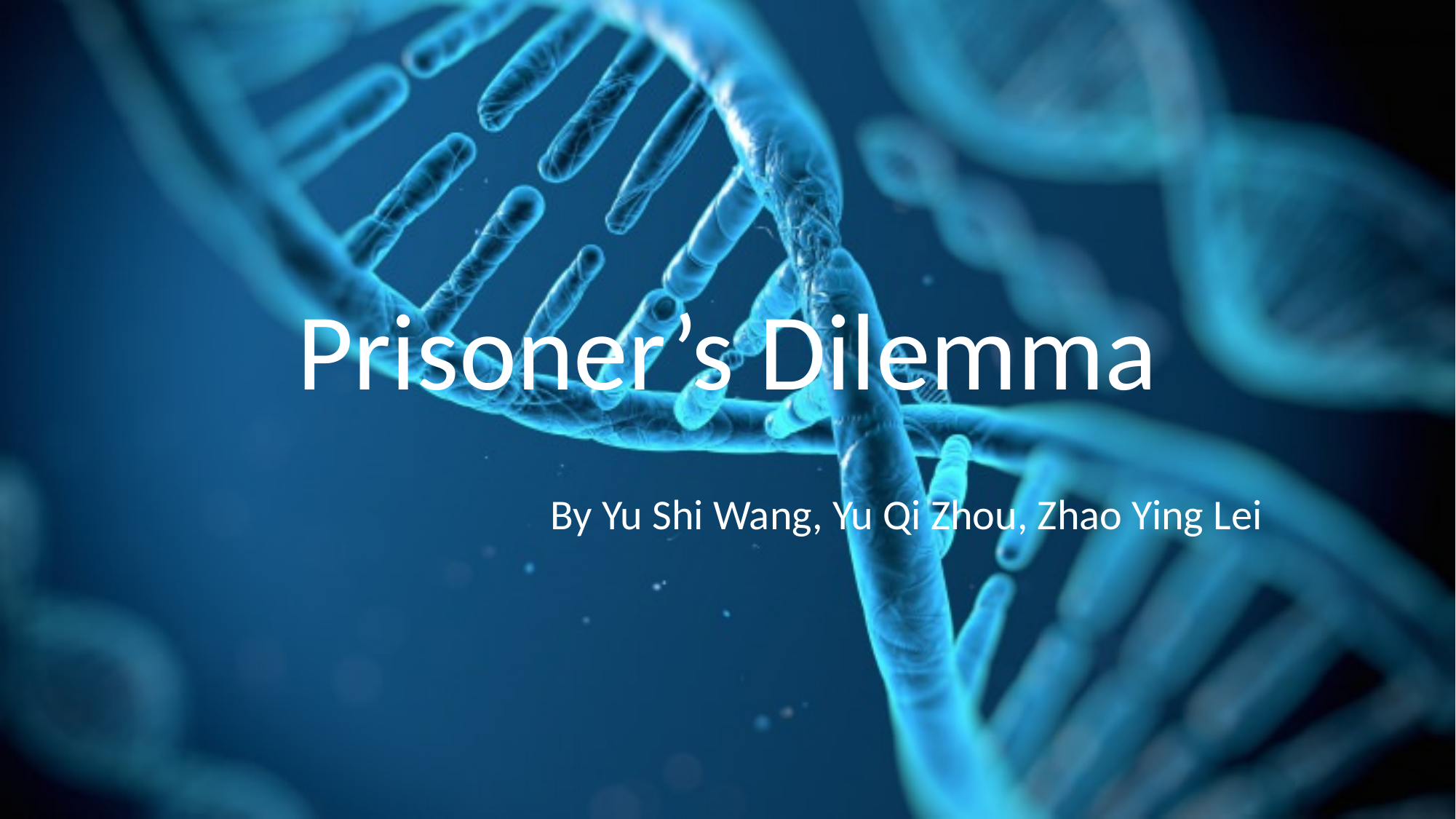

# Prisoner’s Dilemma
By Yu Shi Wang, Yu Qi Zhou, Zhao Ying Lei